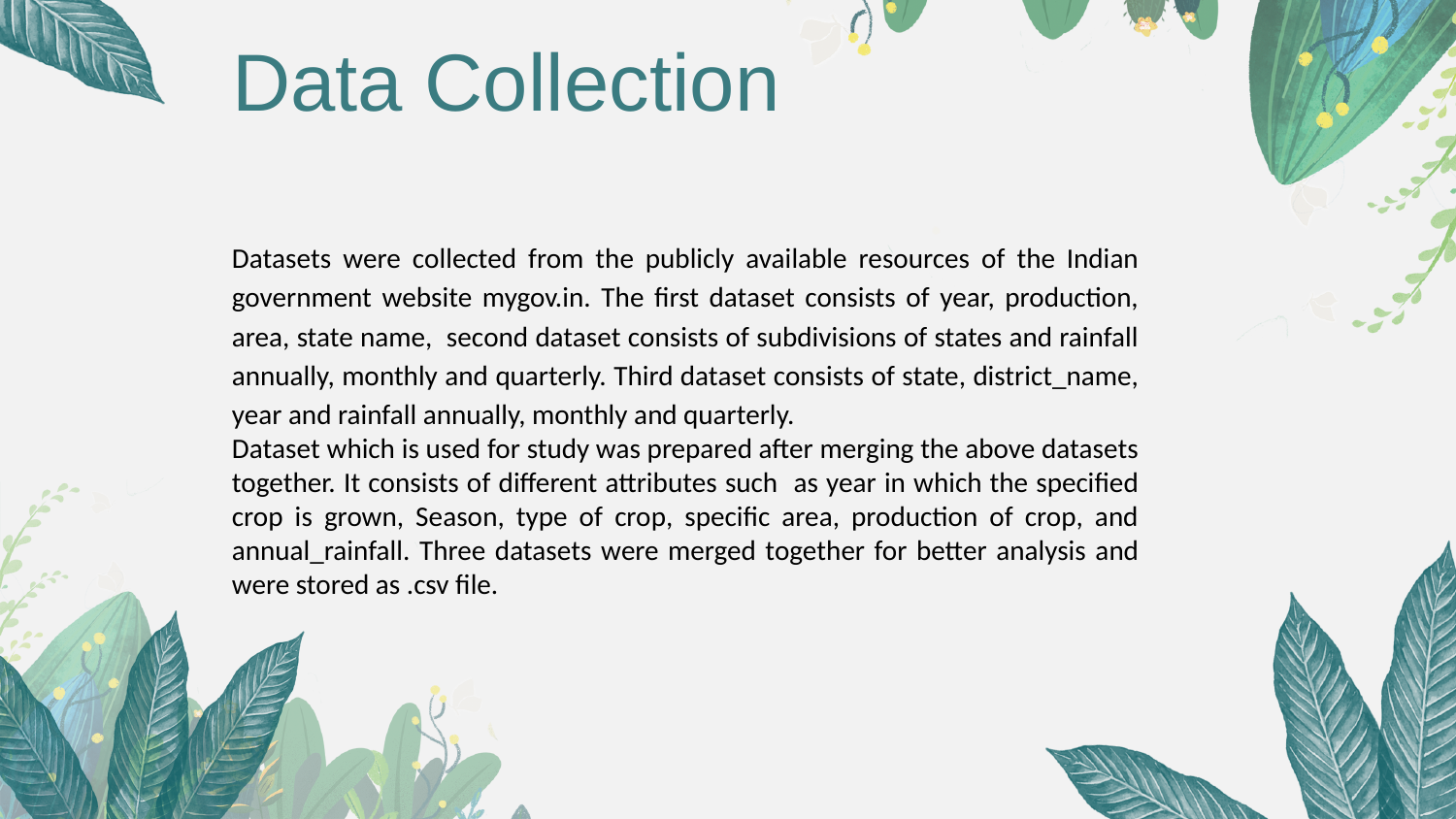

Data Collection

Datasets were collected from the publicly available resources of the Indian government website mygov.in. The first dataset consists of year, production, area, state name,  second dataset consists of subdivisions of states and rainfall annually, monthly and quarterly. Third dataset consists of state, district_name, year and rainfall annually, monthly and quarterly.
Dataset which is used for study was prepared after merging the above datasets together. It consists of different attributes such  as year in which the specified crop is grown, Season, type of crop, specific area, production of crop, and annual_rainfall. Three datasets were merged together for better analysis and were stored as .csv file.